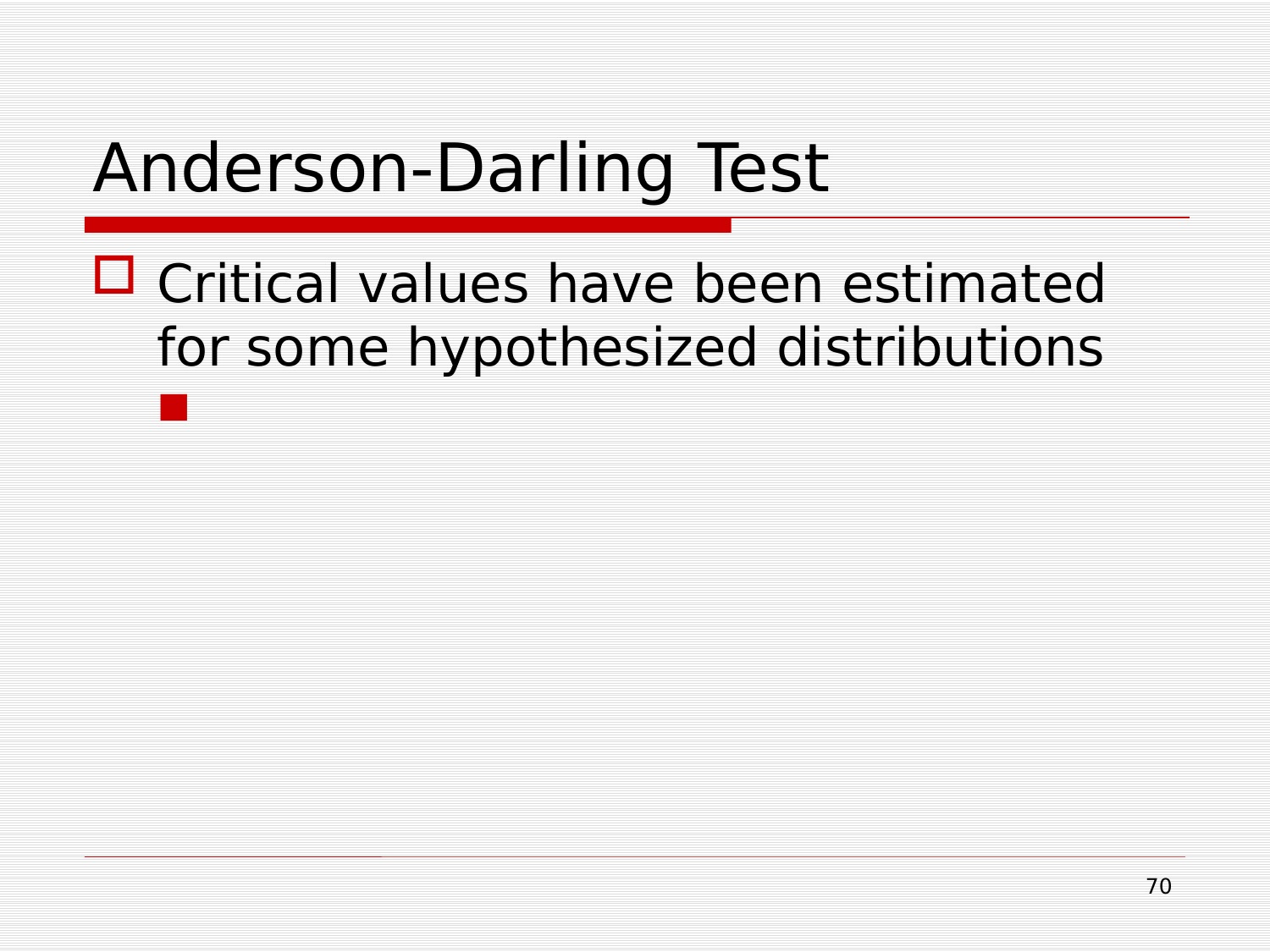

# Anderson-Darling Test
Critical values have been estimated for some hypothesized distributions

70